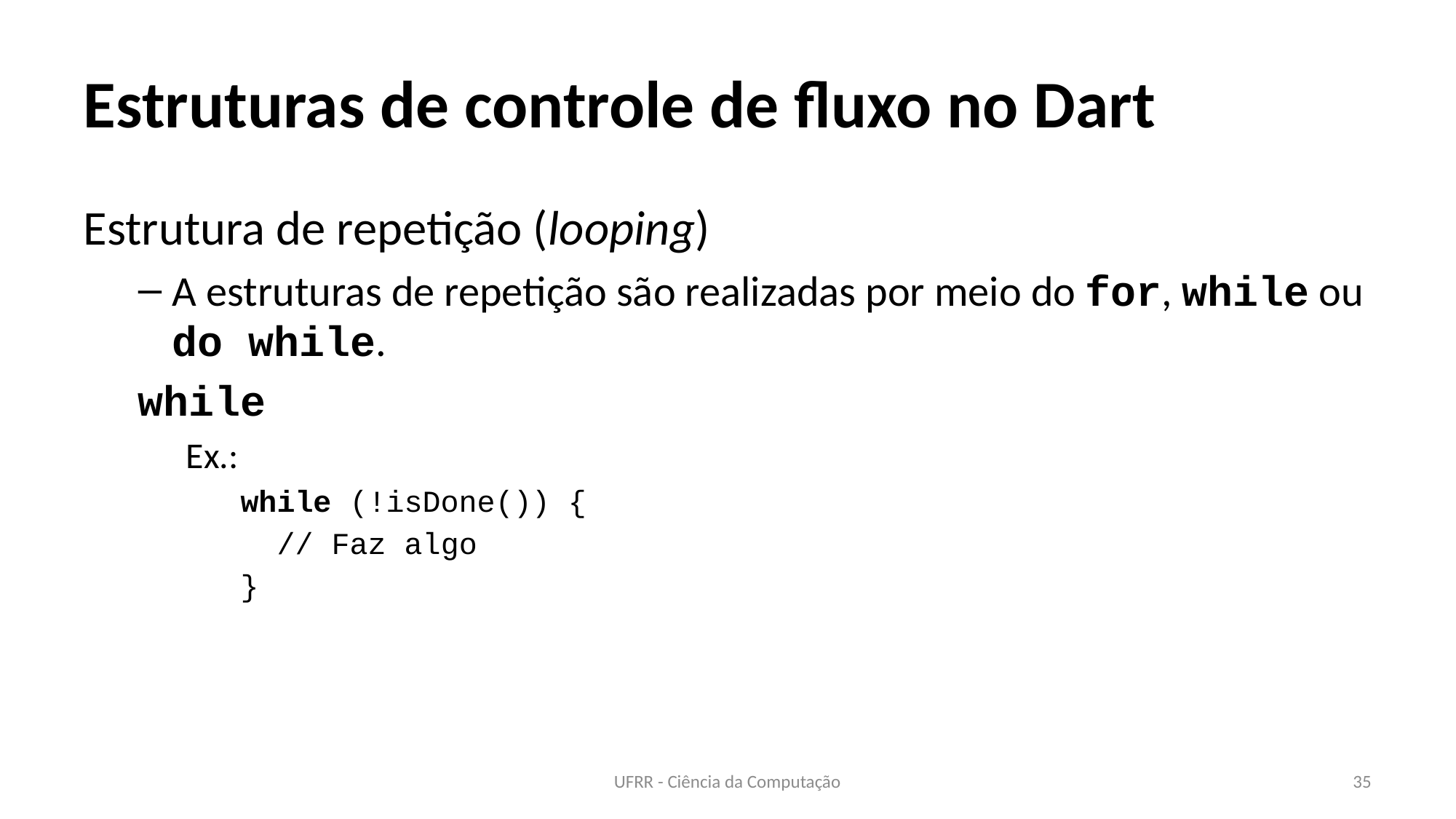

# Estruturas de controle de fluxo no Dart
Estrutura de repetição (looping)
A estruturas de repetição são realizadas por meio do for, while ou do while.
while
Ex.:
while (!isDone()) {
  // Faz algo
}

UFRR - Ciência da Computação
35